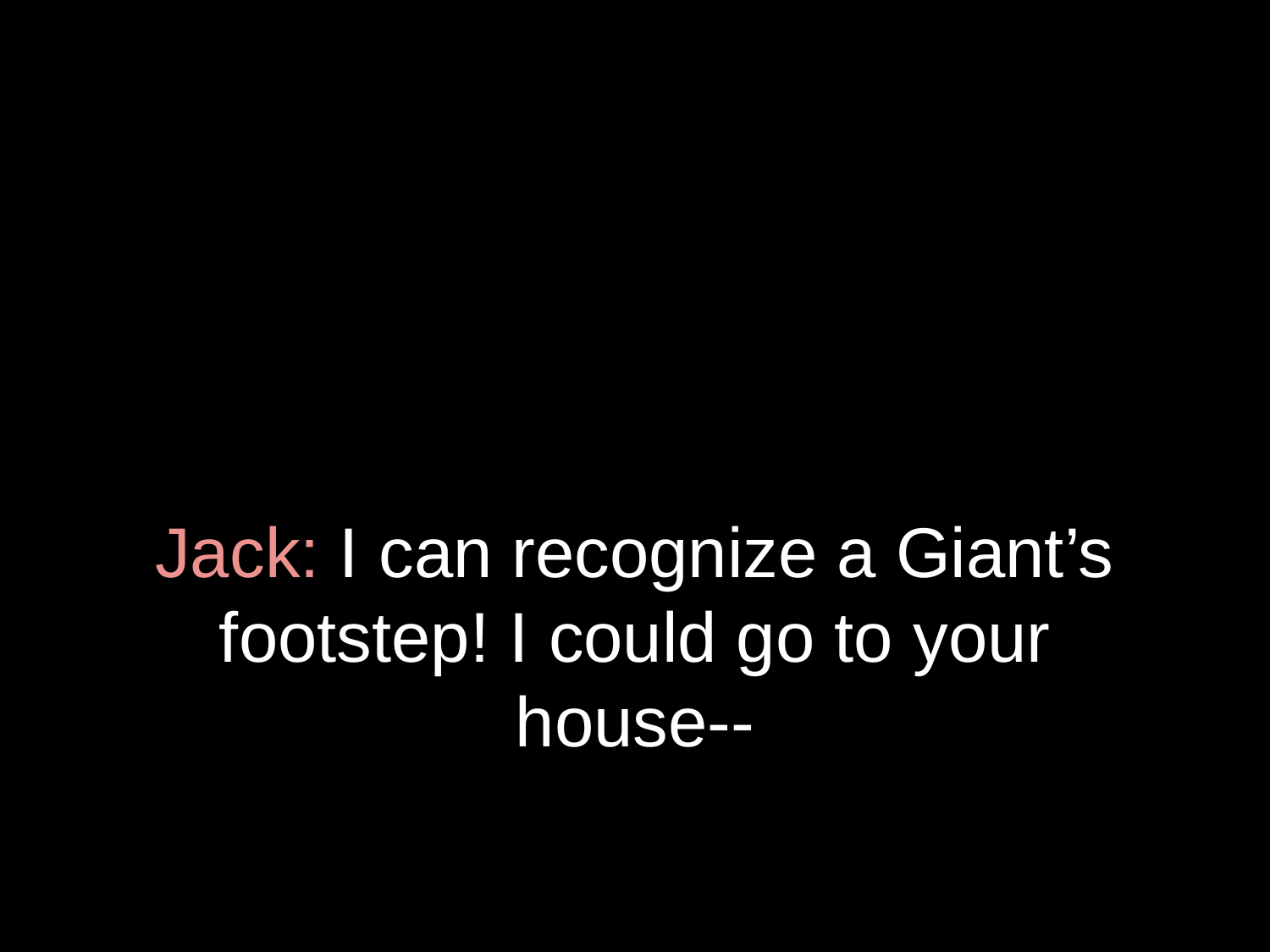

# Jack: I can recognize a Giant’s footstep! I could go to your house--